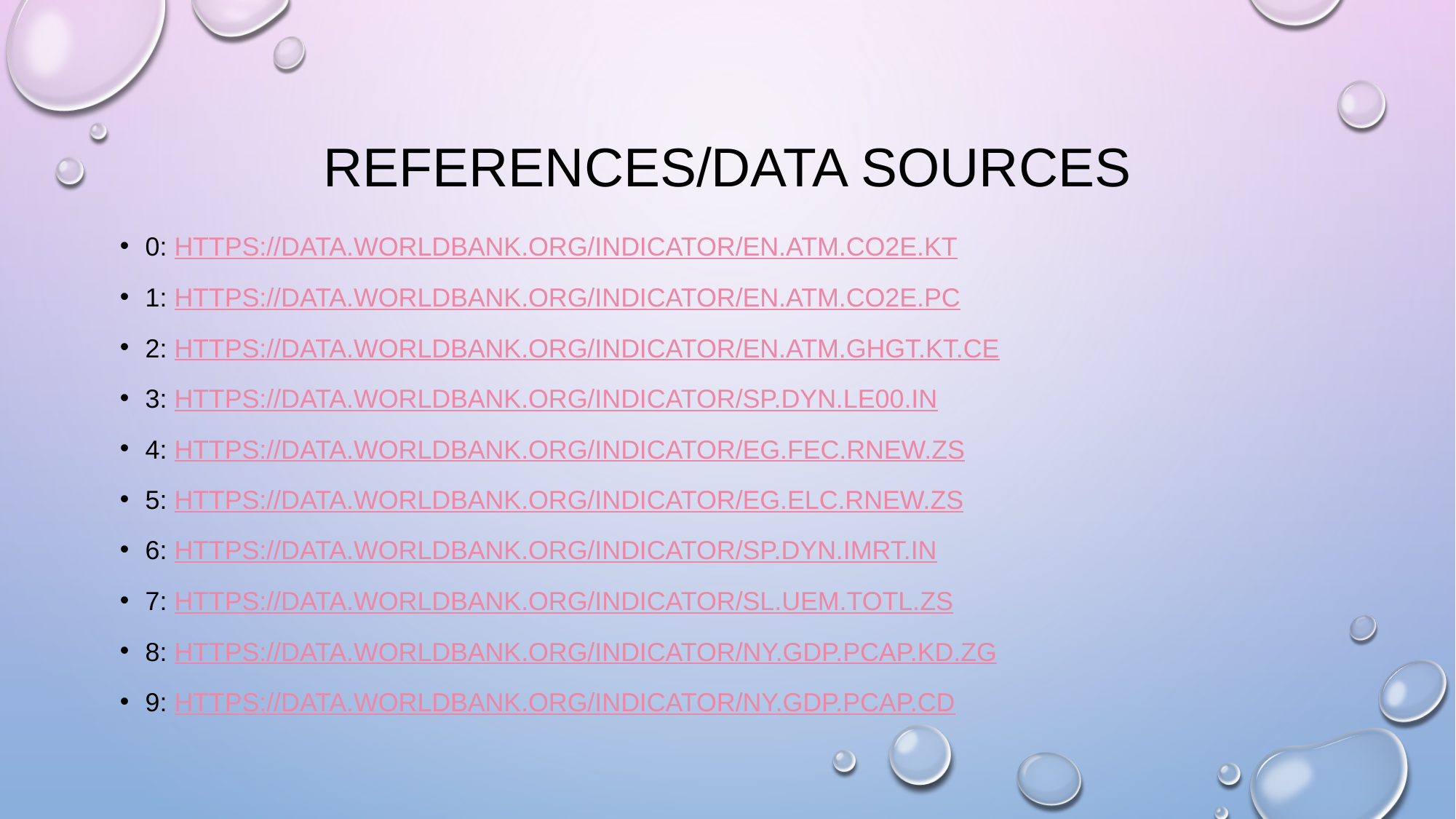

# References/data sources
0: https://data.worldbank.org/indicator/EN.ATM.CO2E.KT
1: https://data.worldbank.org/indicator/EN.ATM.CO2E.PC
2: https://data.worldbank.org/indicator/EN.ATM.GHGT.KT.CE
3: https://data.worldbank.org/indicator/SP.DYN.LE00.IN
4: https://data.worldbank.org/indicator/EG.FEC.RNEW.ZS
5: https://data.worldbank.org/indicator/EG.ELC.RNEW.ZS
6: https://data.worldbank.org/indicator/SP.DYN.IMRT.IN
7: https://data.worldbank.org/indicator/SL.UEM.TOTL.ZS
8: https://data.worldbank.org/indicator/NY.GDP.PCAP.KD.ZG
9: https://data.worldbank.org/indicator/NY.GDP.PCAP.CD